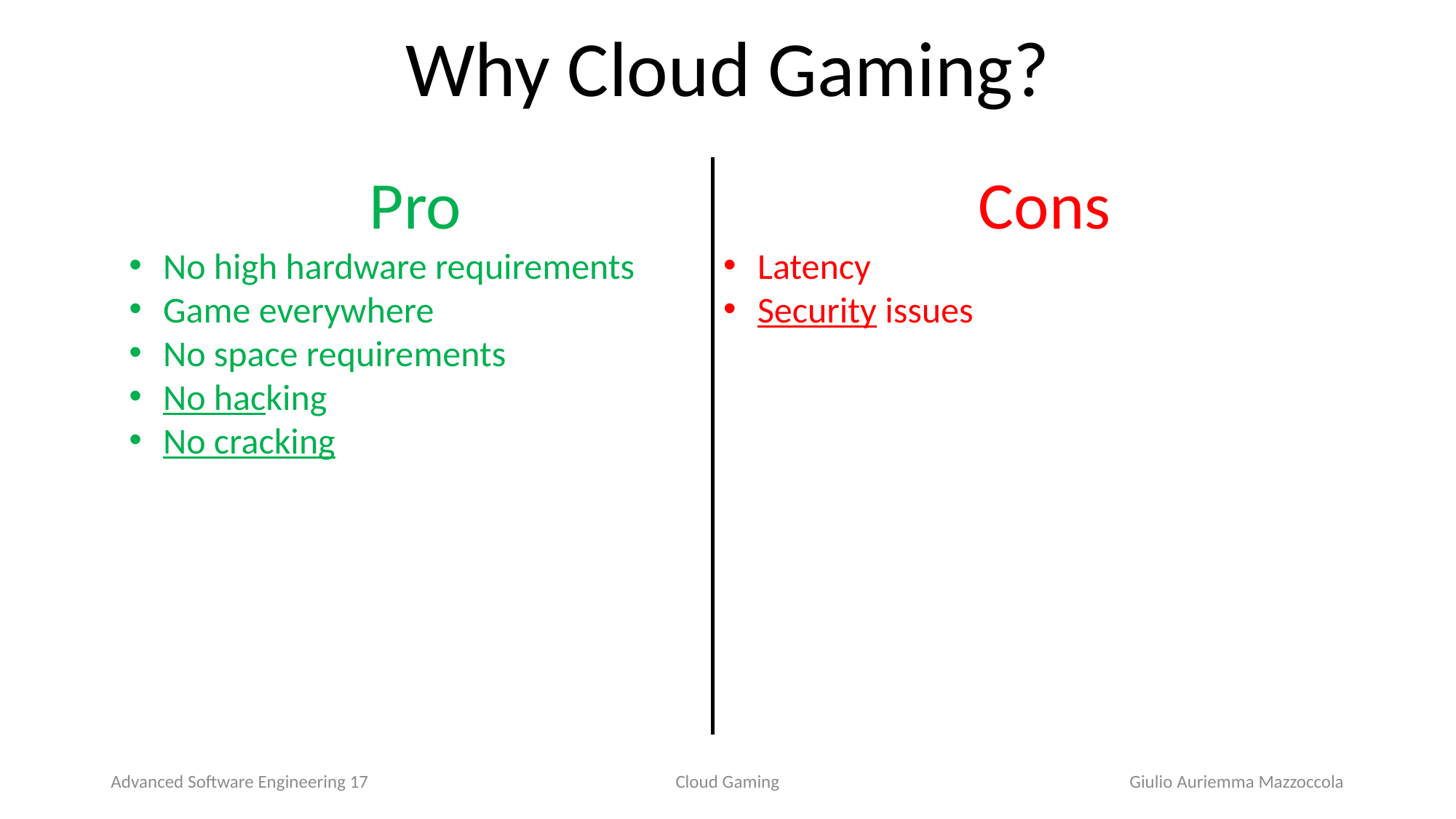

# Why Cloud Gaming?
Cons
Latency
Security issues

Pro
No high hardware requirements
Game everywhere
No space requirements
No hacking
No cracking

Advanced Software Engineering 17
Cloud Gaming
Giulio Auriemma Mazzoccola